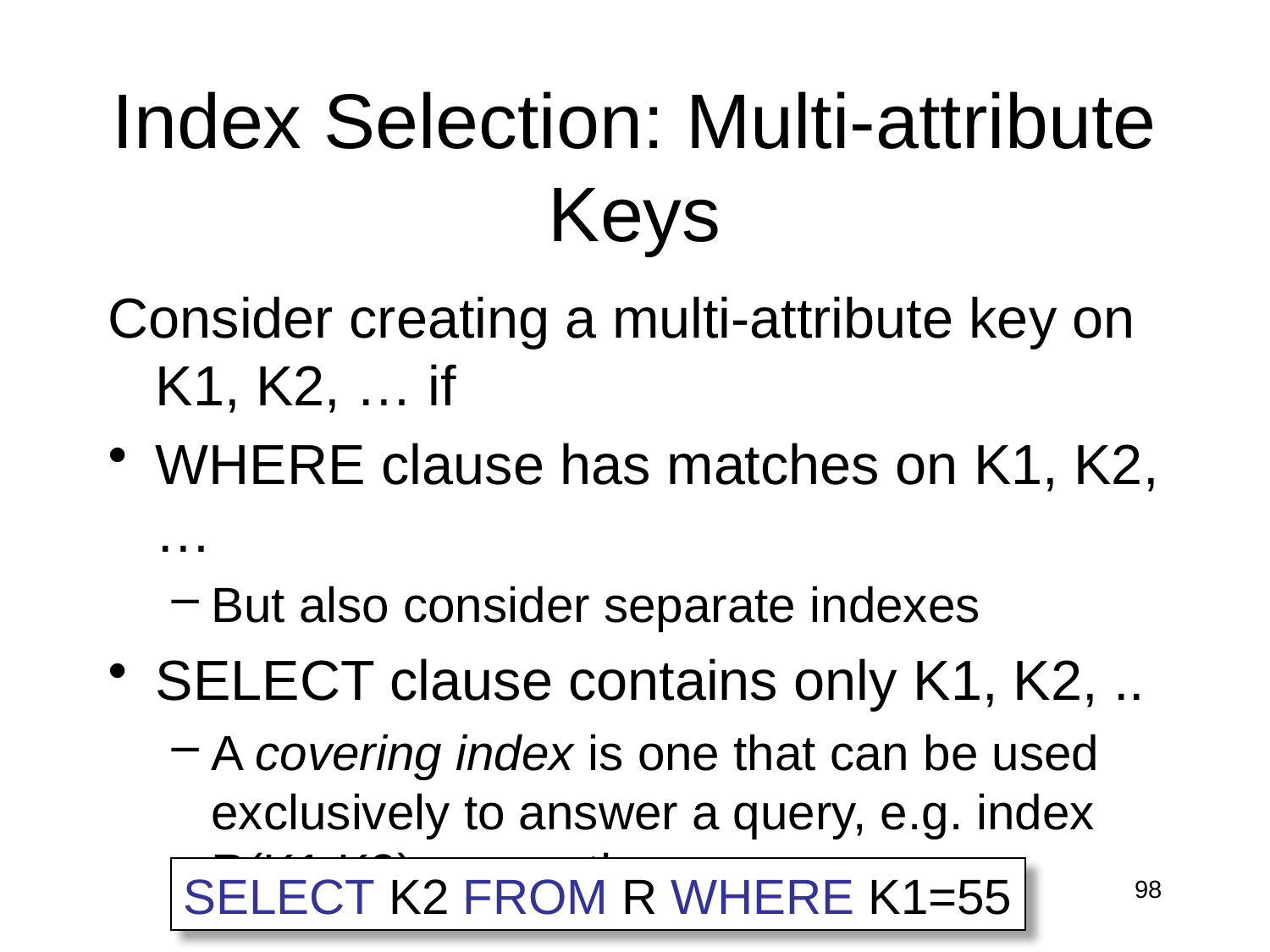

# Index Selection: Multi-attribute Keys
Consider creating a multi-attribute key on K1, K2, … if
WHERE clause has matches on K1, K2, …
But also consider separate indexes
SELECT clause contains only K1, K2, ..
A covering index is one that can be used exclusively to answer a query, e.g. index R(K1,K2) covers the query:
SELECT K2 FROM R WHERE K1=55

98